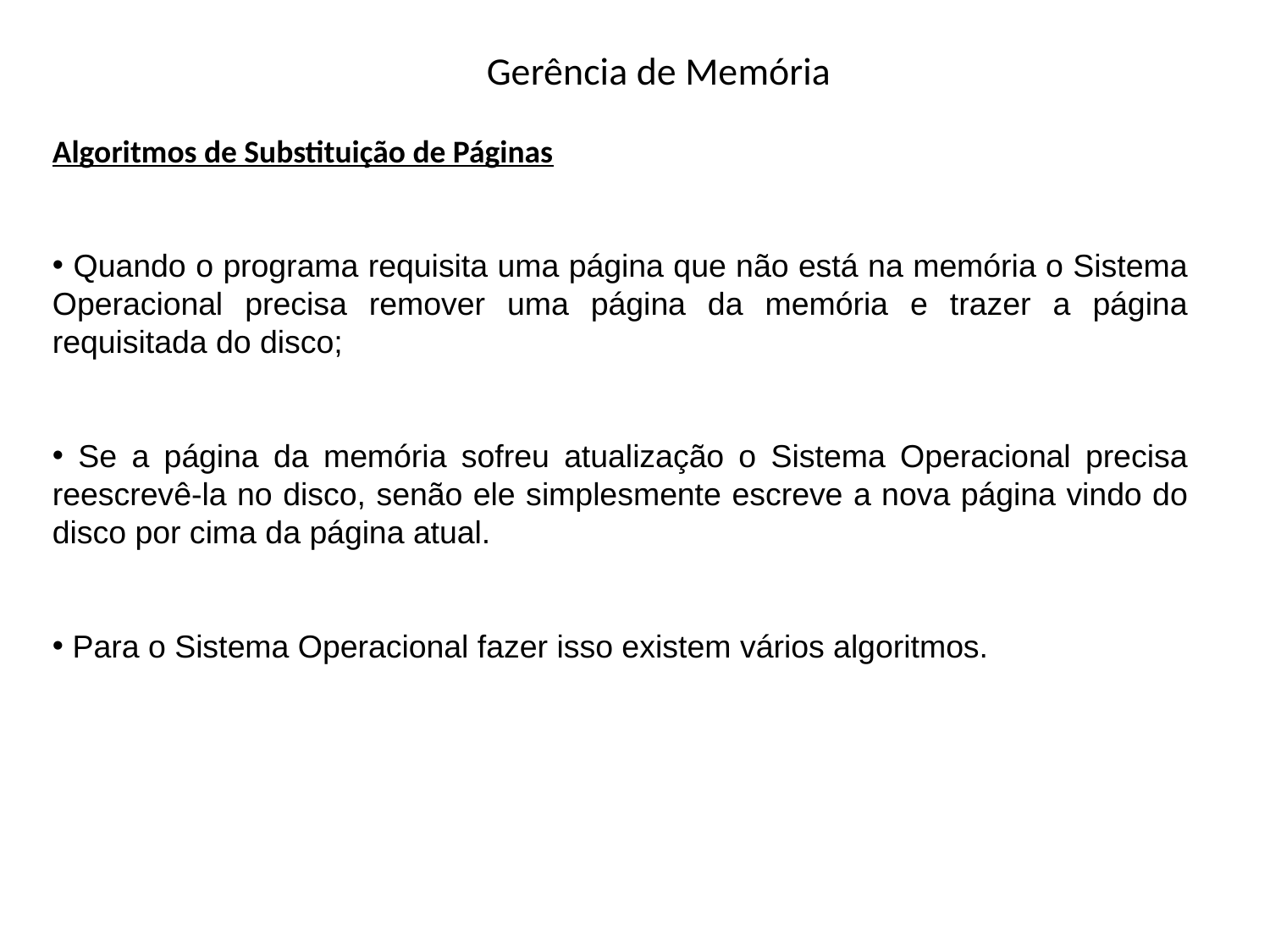

# Gerência de Memória

Algoritmos de Substituição de Páginas

 Quando o programa requisita uma página que não está na memória o Sistema Operacional precisa remover uma página da memória e trazer a página requisitada do disco;

 Se a página da memória sofreu atualização o Sistema Operacional precisa reescrevê-la no disco, senão ele simplesmente escreve a nova página vindo do disco por cima da página atual.

 Para o Sistema Operacional fazer isso existem vários algoritmos.